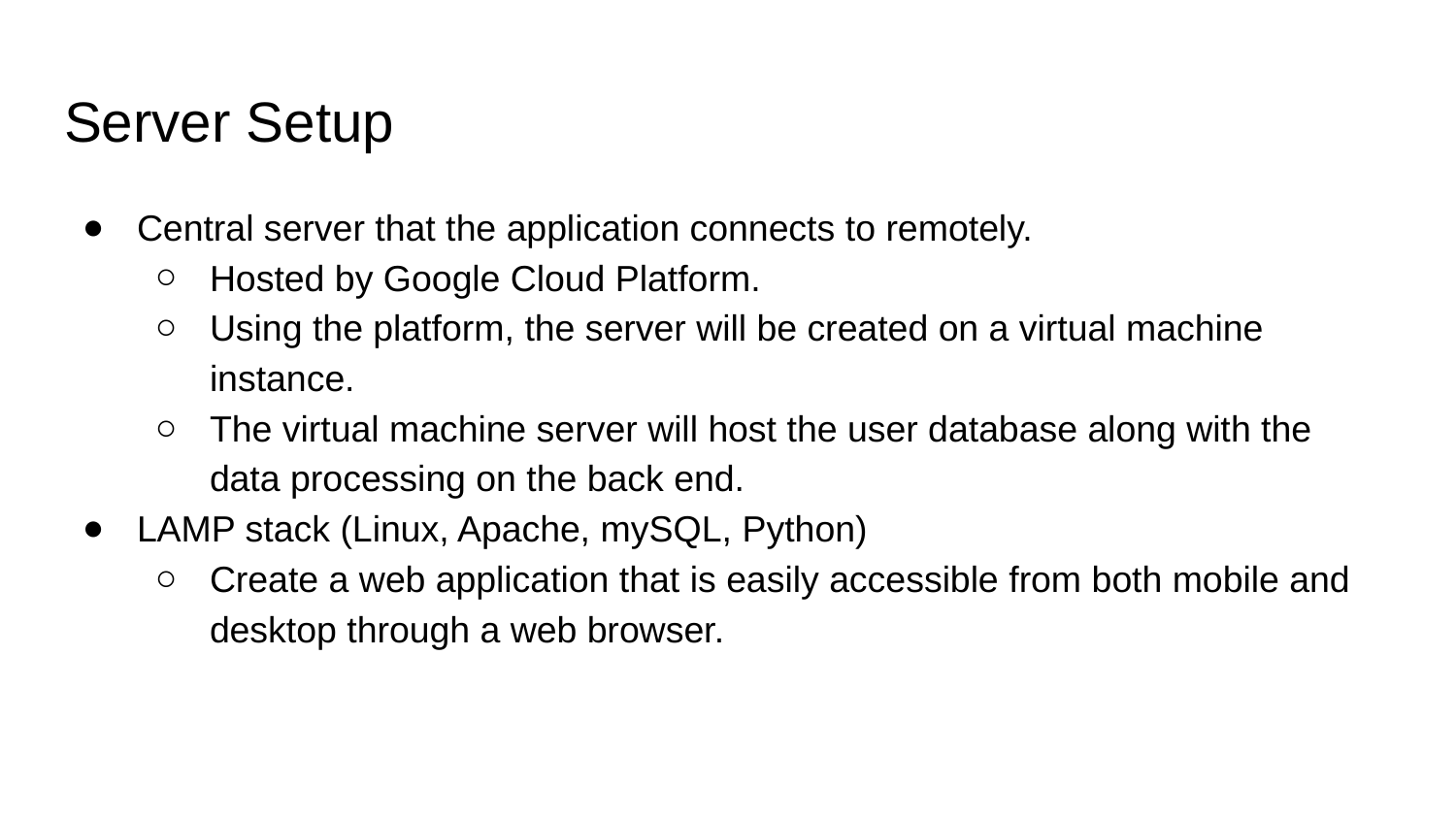

# Server Setup
Central server that the application connects to remotely.
Hosted by Google Cloud Platform.
Using the platform, the server will be created on a virtual machine instance.
The virtual machine server will host the user database along with the data processing on the back end.
LAMP stack (Linux, Apache, mySQL, Python)
Create a web application that is easily accessible from both mobile and desktop through a web browser.